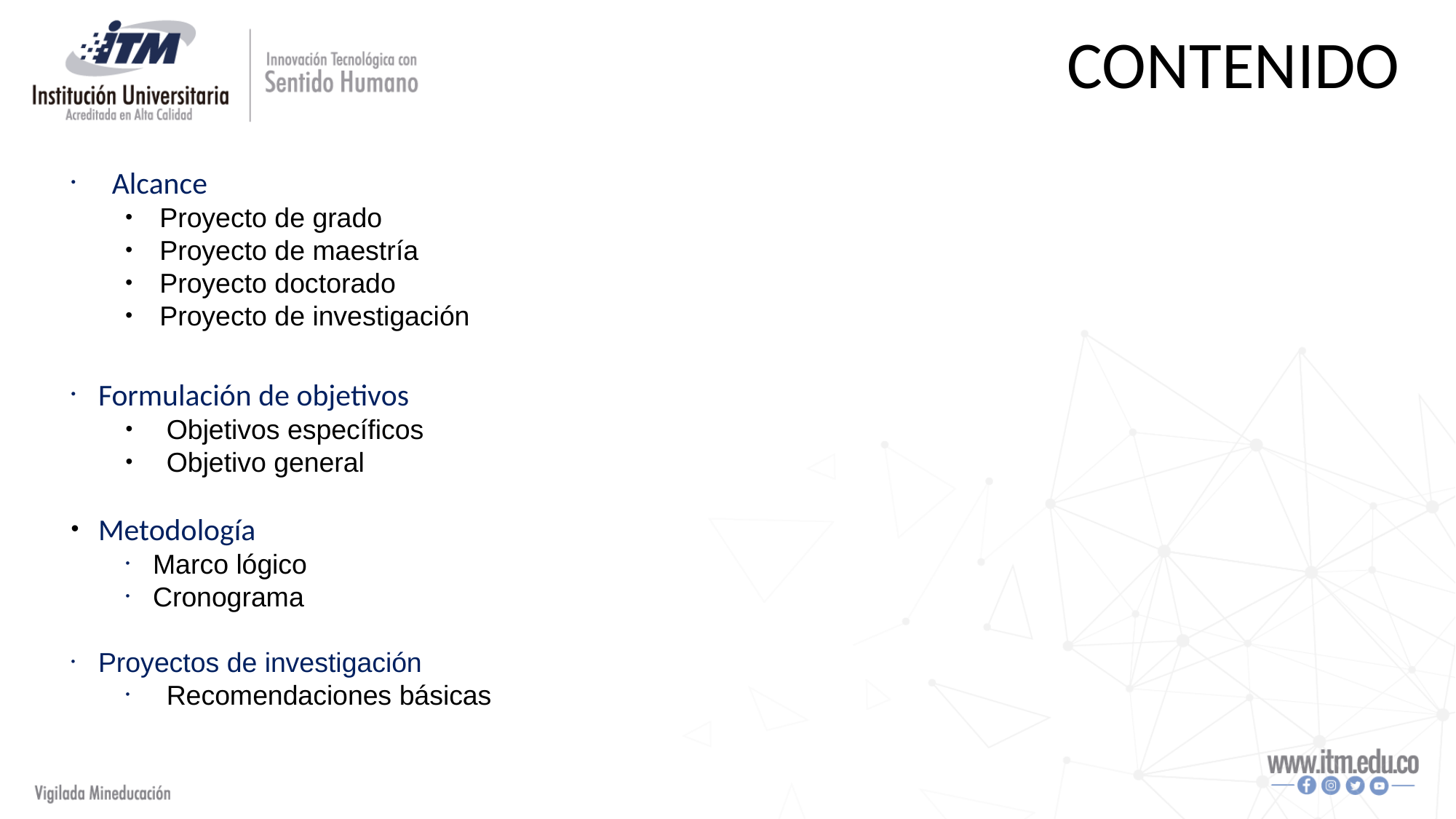

Contenido
Alcance
Proyecto de grado
Proyecto de maestría
Proyecto doctorado
Proyecto de investigación

Formulación de objetivos
Objetivos específicos
Objetivo general

Metodología
Marco lógico
Cronograma

Proyectos de investigación
Recomendaciones básicas